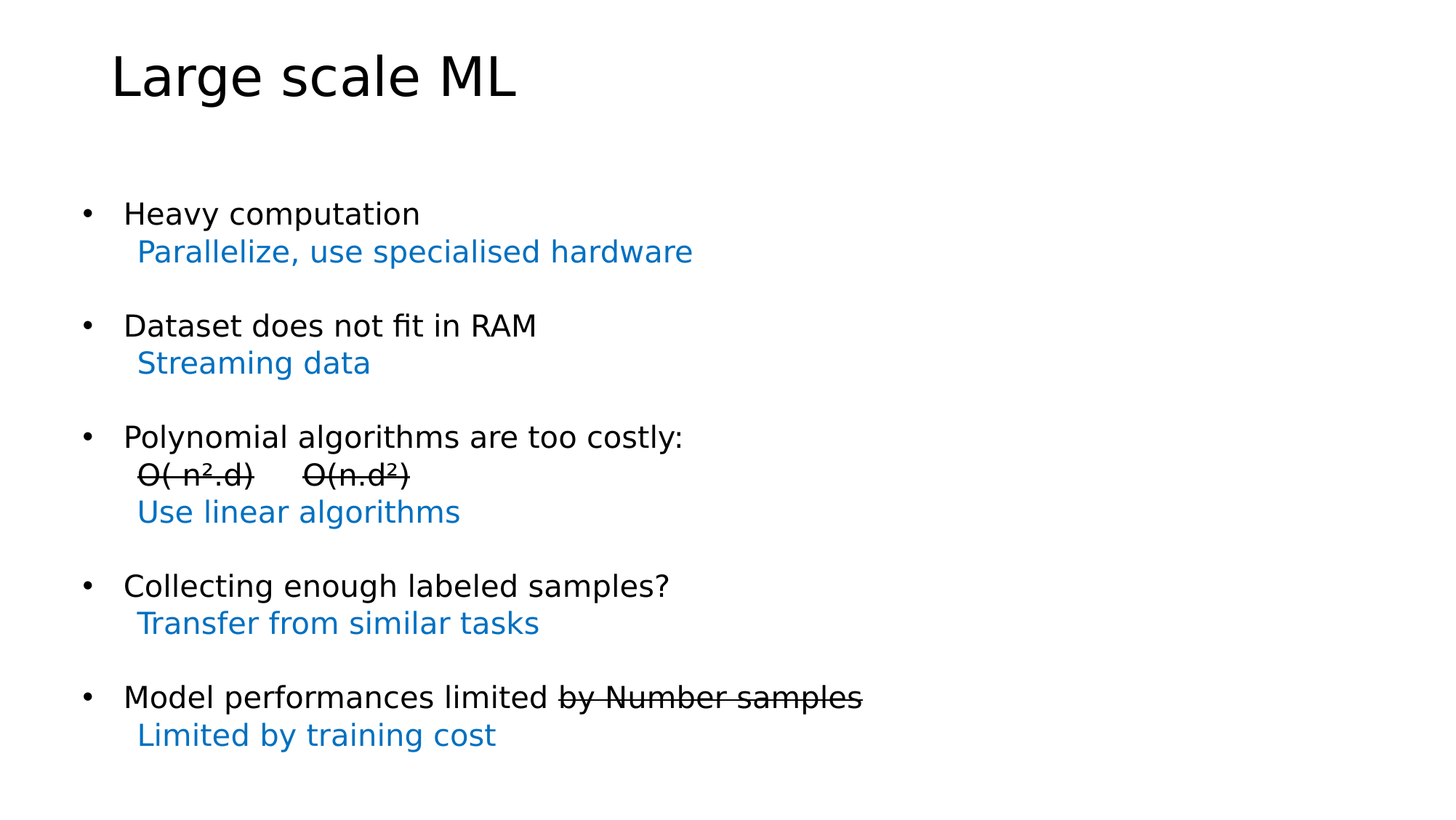

Large scale ML
Heavy computation
Parallelize, use specialised hardware

Dataset does not fit in RAM
Streaming data

Polynomial algorithms are too costly:
O( n².d)     O(n.d²)
Use linear algorithms

Collecting enough labeled samples?
Transfer from similar tasks

Model performances limited by Number samples
Limited by training cost